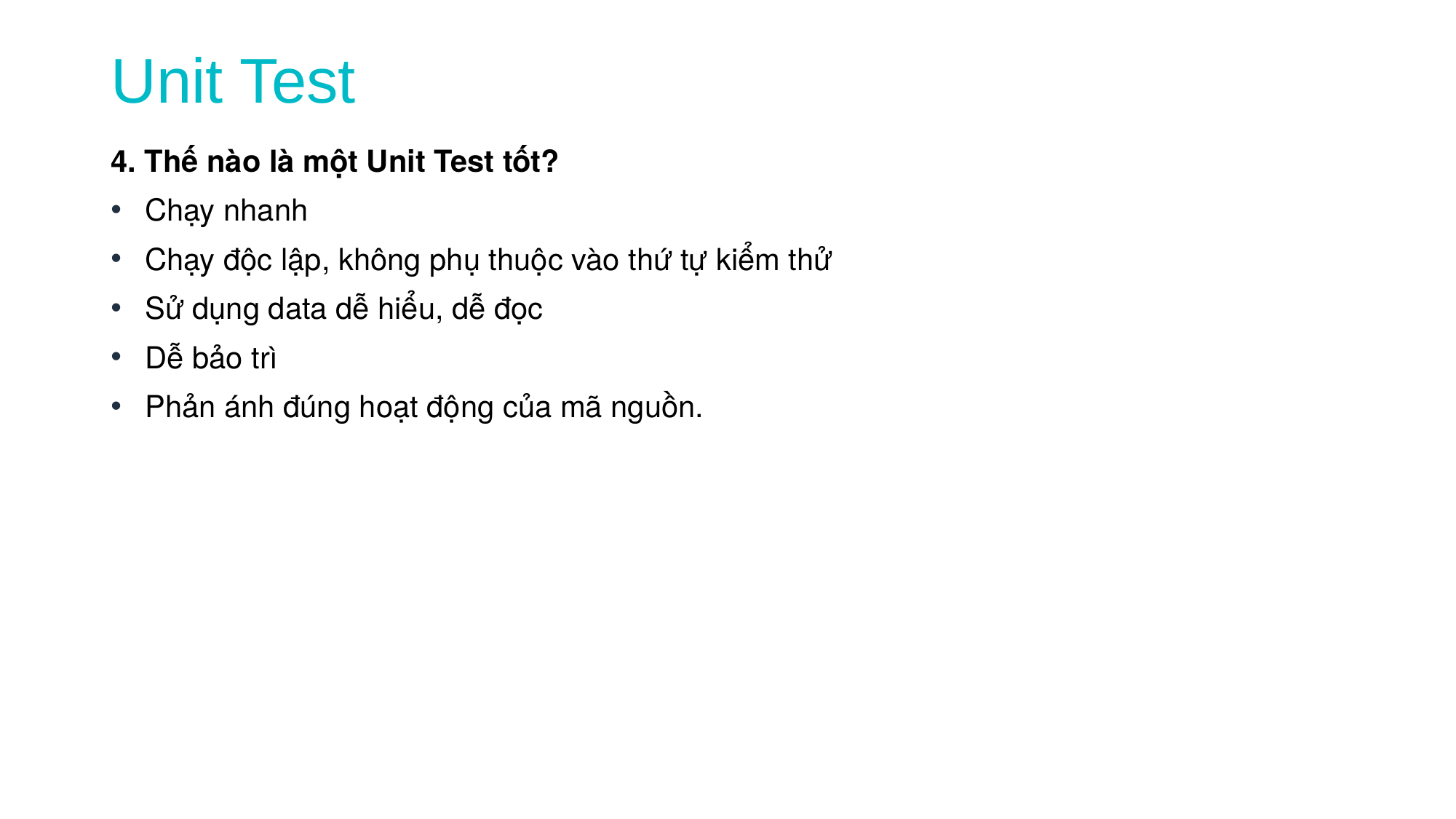

Unit Test
4. Thế nào là một Unit Test tốt?
Chạy nhanh
Chạy độc lập, không phụ thuộc vào thứ tự kiểm thử
Sử dụng data dễ hiểu, dễ đọc
Dễ bảo trì
Phản ánh đúng hoạt động của mã nguồn.